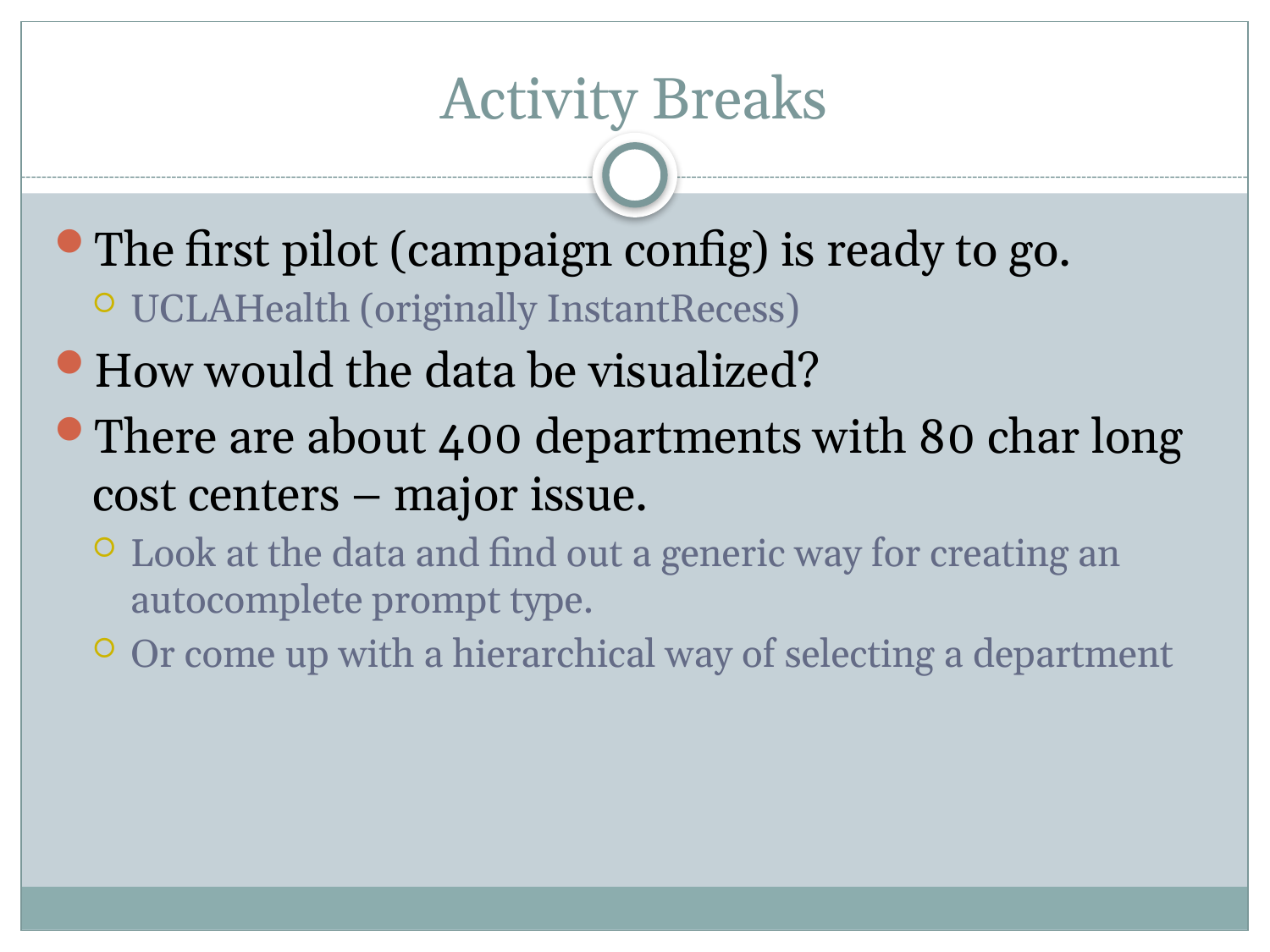

# Activity Breaks
The first pilot (campaign config) is ready to go.
UCLAHealth (originally InstantRecess)
How would the data be visualized?
There are about 400 departments with 80 char long cost centers – major issue.
Look at the data and find out a generic way for creating an autocomplete prompt type.
Or come up with a hierarchical way of selecting a department